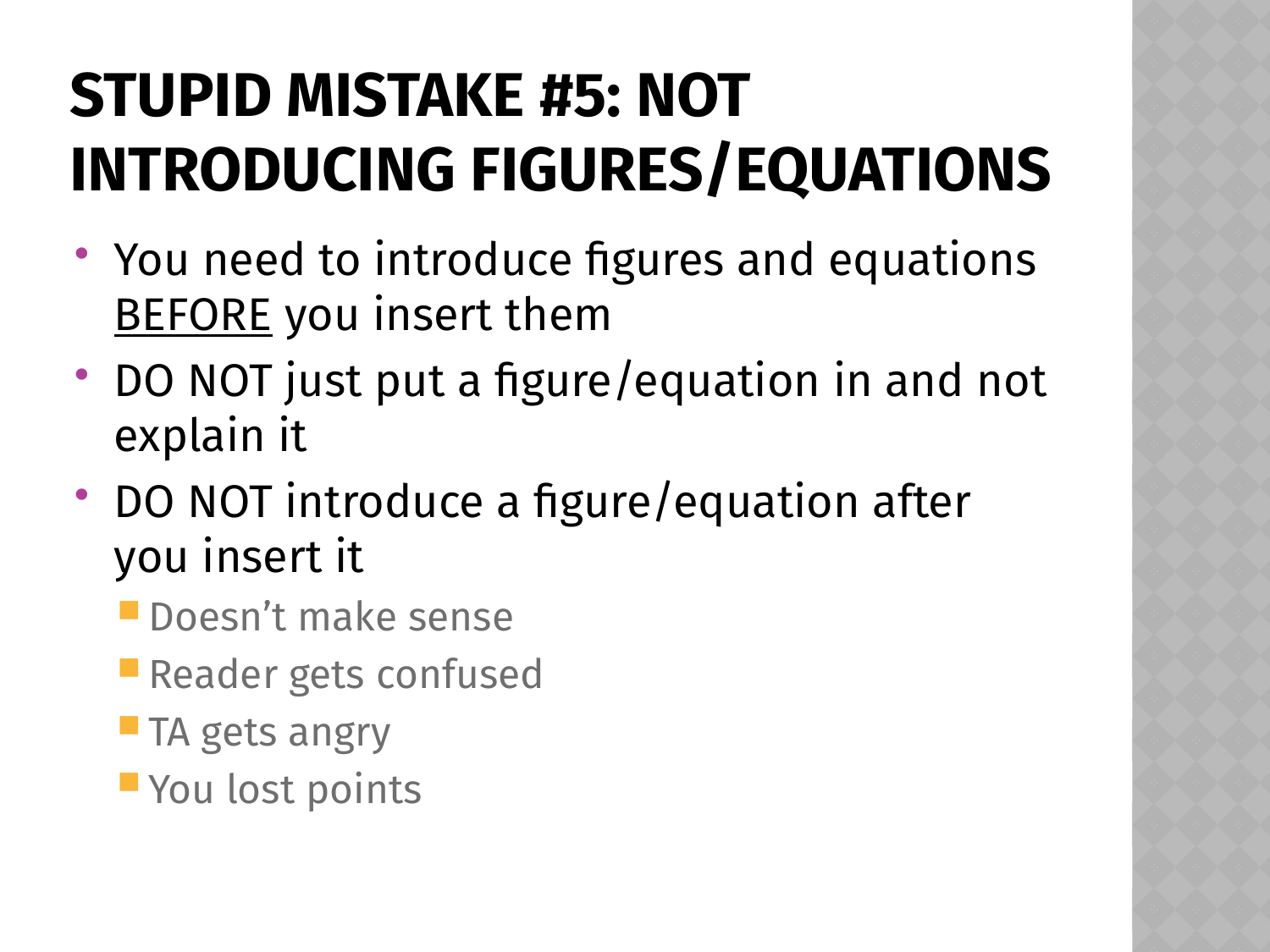

# Stupid mistake #5: not introducing figures/equations
You need to introduce figures and equations BEFORE you insert them
DO NOT just put a figure/equation in and not explain it
DO NOT introduce a figure/equation after you insert it
Doesn’t make sense
Reader gets confused
TA gets angry
You lost points